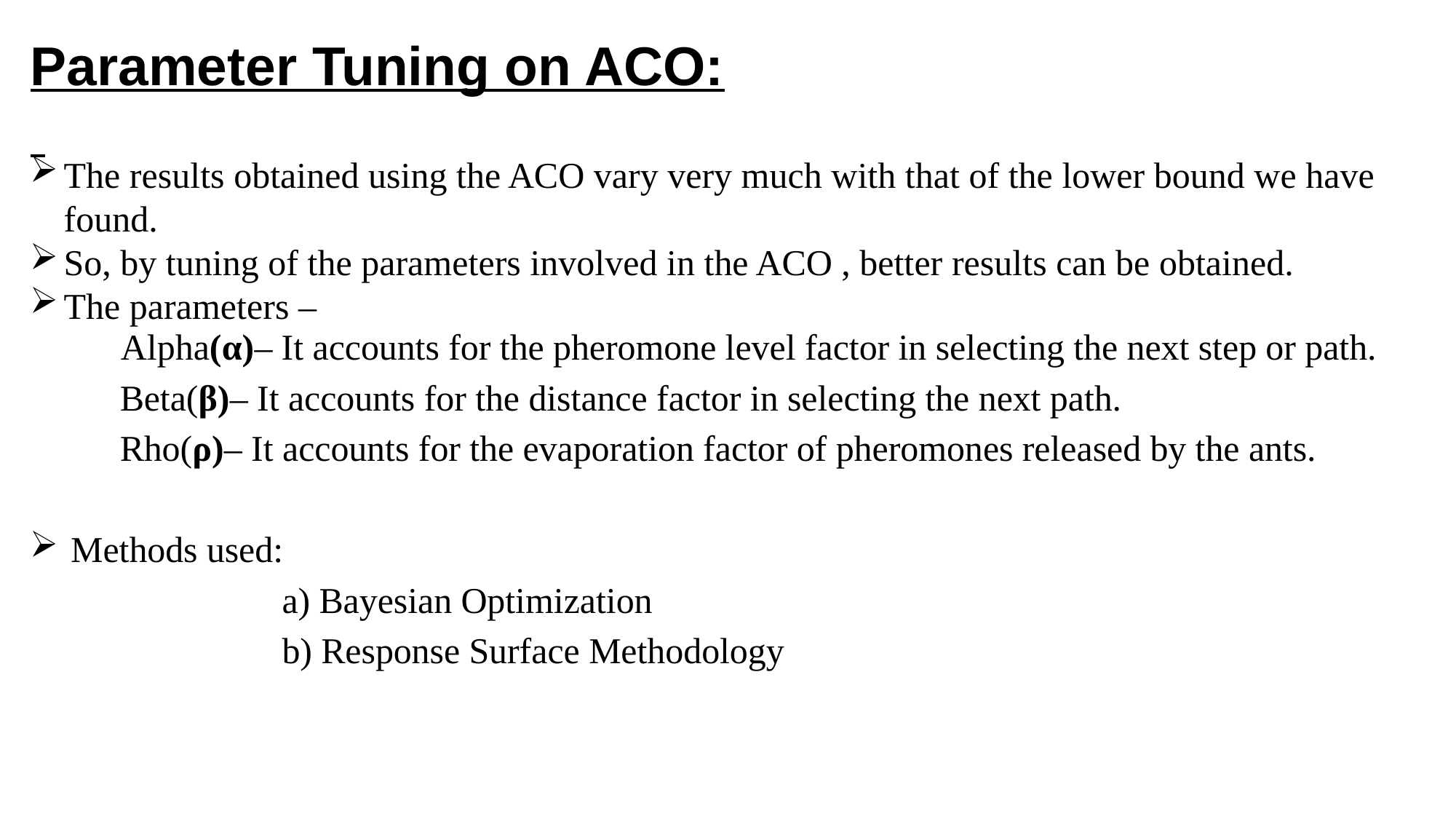

Parameter Tuning on ACO:

The results obtained using the ACO vary very much with that of the lower bound we have found.
So, by tuning of the parameters involved in the ACO , better results can be obtained.
The parameters –
          Alpha(α)– It accounts for the pheromone level factor in selecting the next step or path.
          Beta(β)– It accounts for the distance factor in selecting the next path.
          Rho(ρ)– It accounts for the evaporation factor of pheromones released by the ants.

Methods used:
                            a) Bayesian Optimization
                            b) Response Surface Methodology